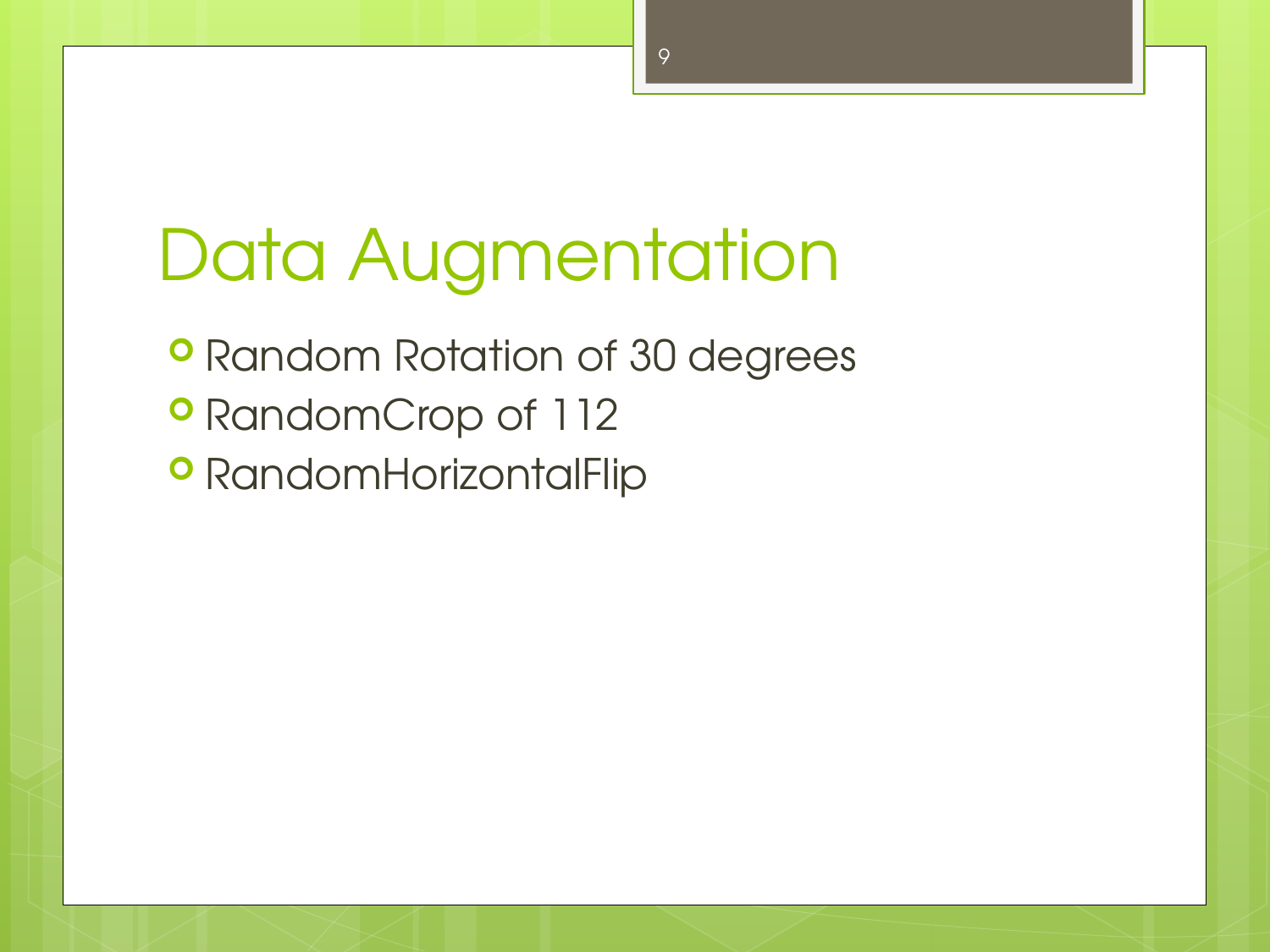

9
# Data Augmentation
Random Rotation of 30 degrees
RandomCrop of 112
RandomHorizontalFlip